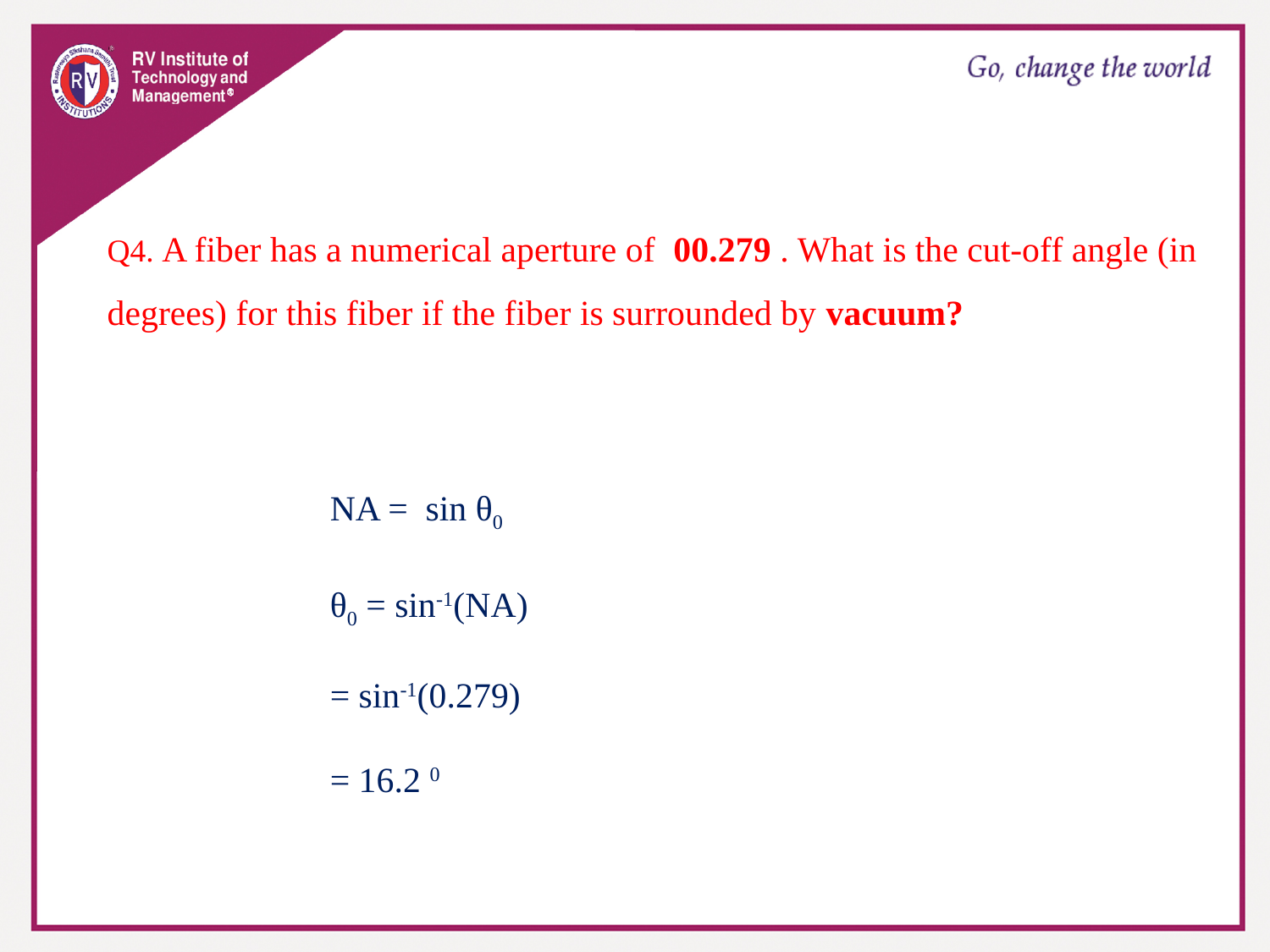

Q4. A fiber has a numerical aperture of  00.279 . What is the cut-off angle (in degrees) for this fiber if the fiber is surrounded by vacuum?
NA =  sin θ0
θ0 = sin-1(NA)
= sin-1(0.279)
= 16.2 0